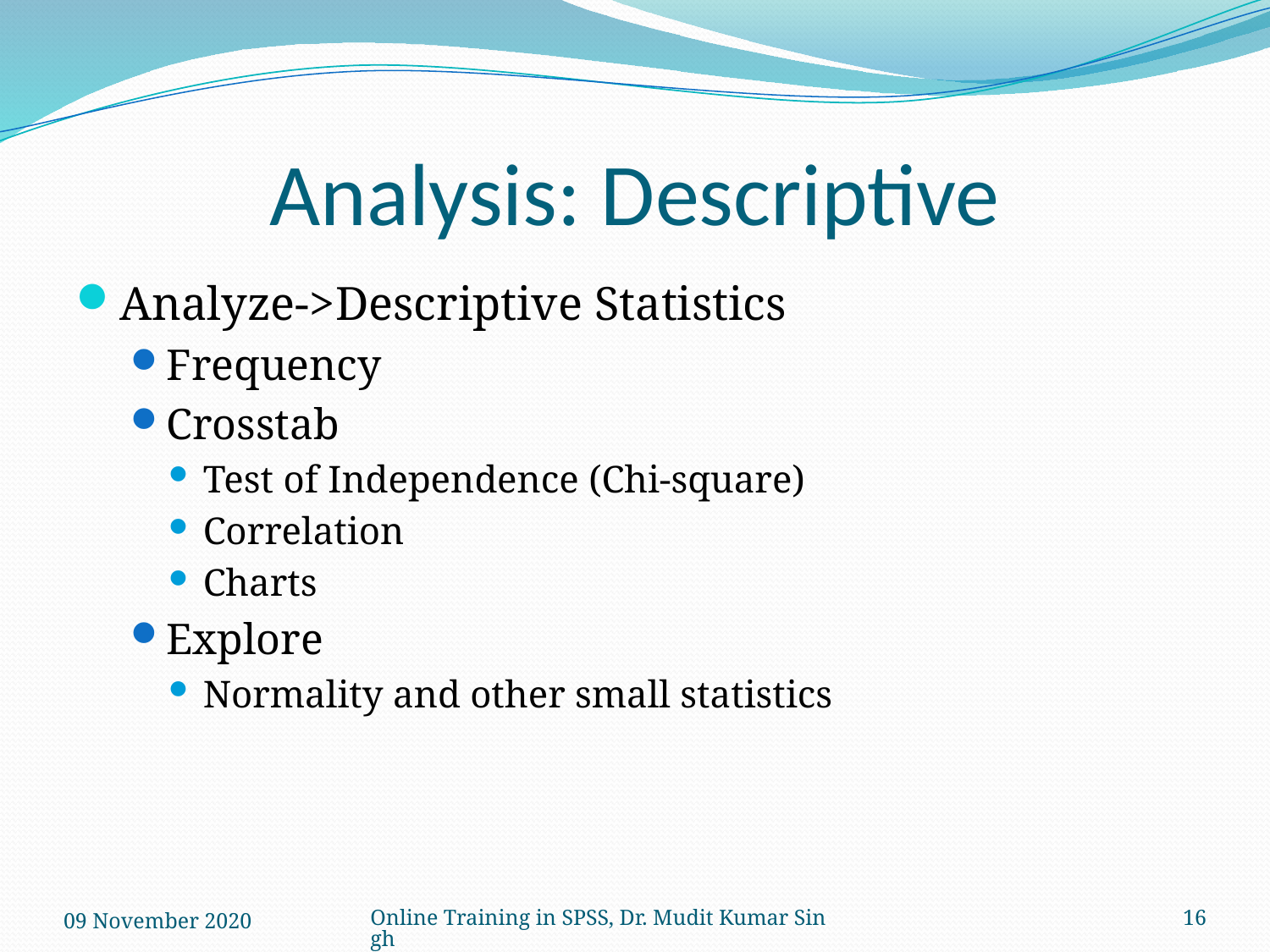

# Analysis: Descriptive
Analyze->Descriptive Statistics
Frequency
Crosstab
Test of Independence (Chi-square)
Correlation
Charts
Explore
Normality and other small statistics

09 November 2020
Online Training in SPSS, Dr. Mudit Kumar Singh
16